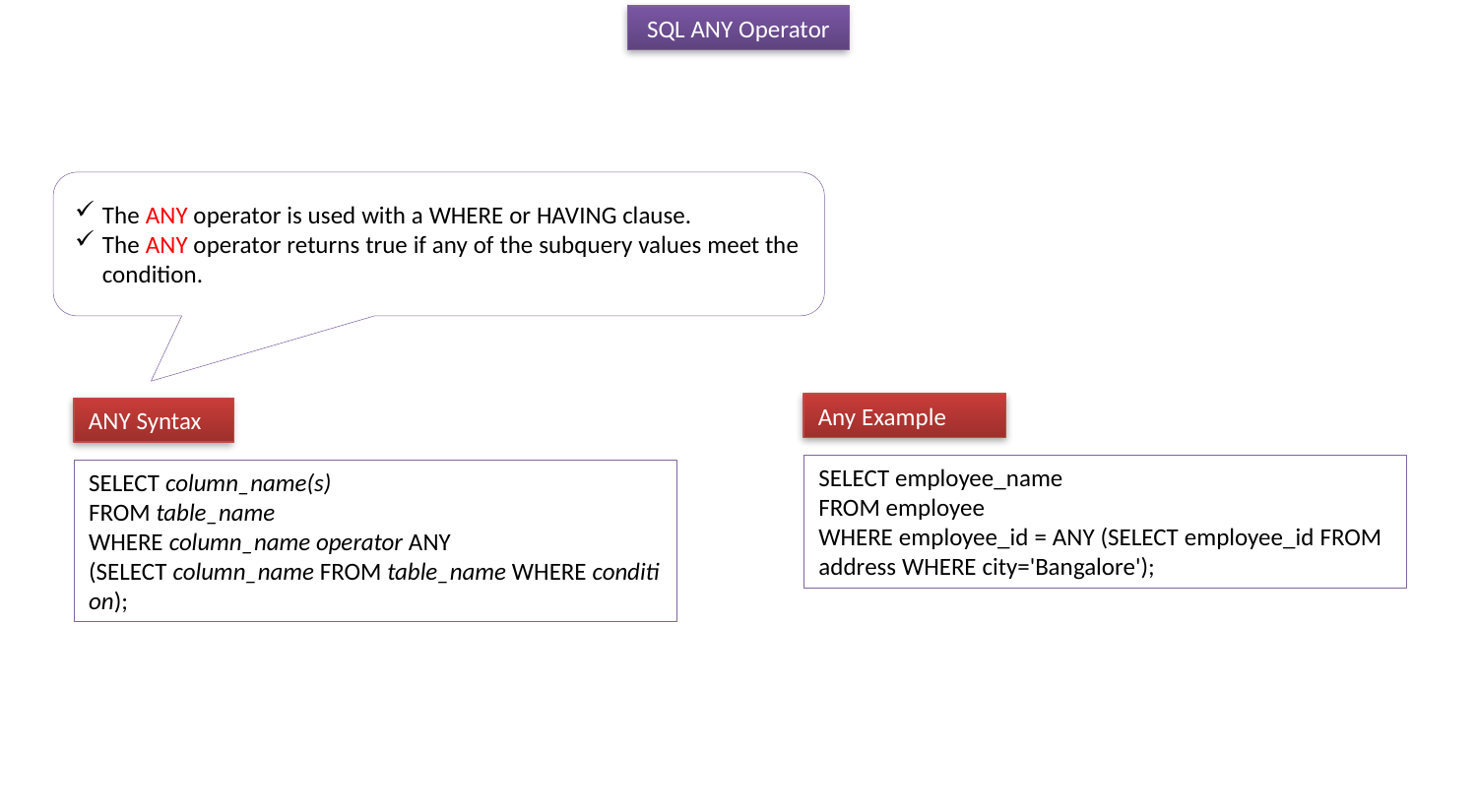

SQL ANY Operator

The ANY operator is used with a WHERE or HAVING clause.
The ANY operator returns true if any of the subquery values meet the condition.
Any Example
ANY Syntax
SELECT employee_name
FROM employee
WHERE employee_id = ANY (SELECT employee_id FROM address WHERE city='Bangalore');
SELECT column_name(s)
FROM table_name
WHERE column_name operator ANY
(SELECT column_name FROM table_name WHERE condition);